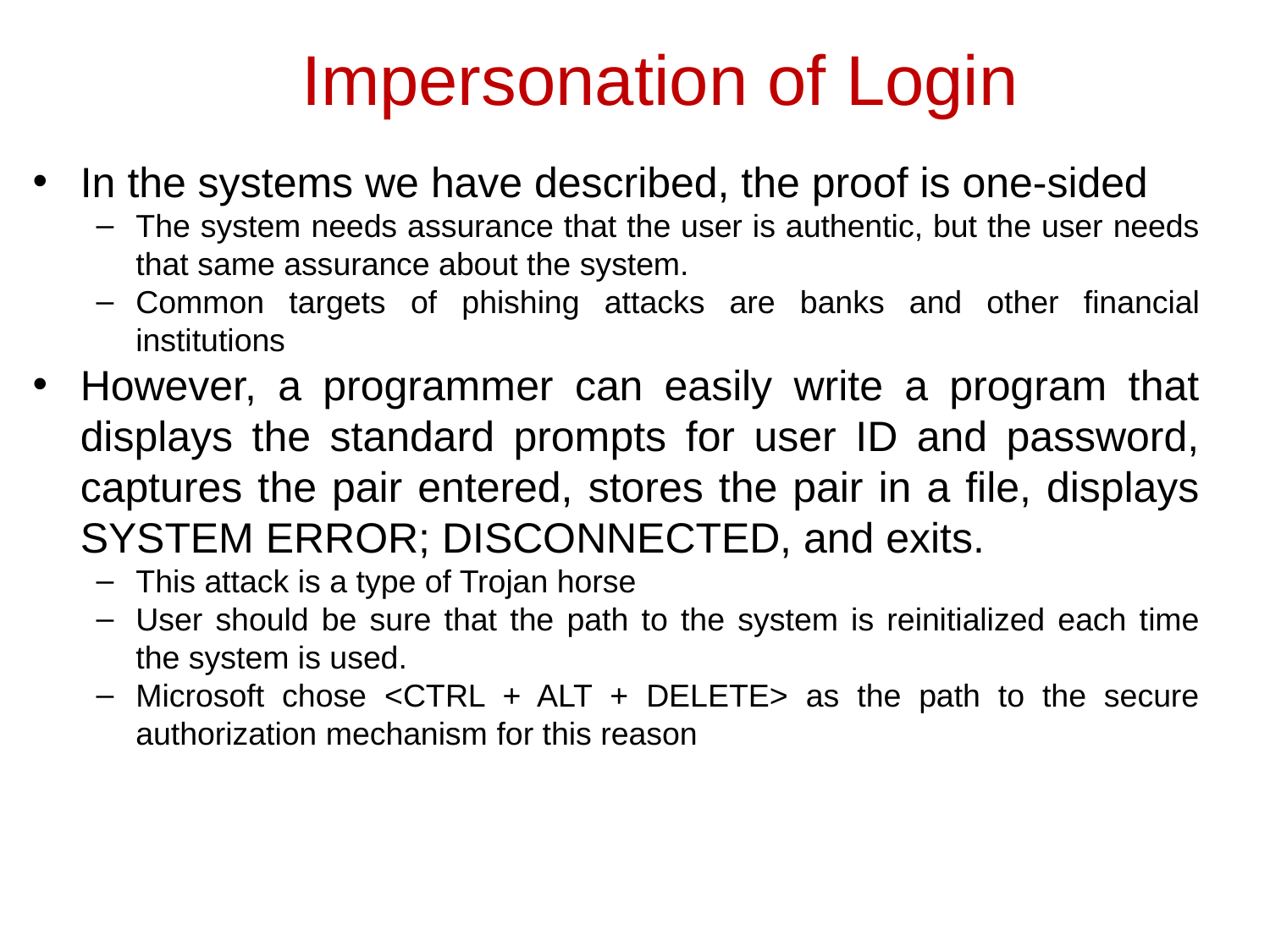

# Impersonation of Login
In the systems we have described, the proof is one-sided
The system needs assurance that the user is authentic, but the user needs that same assurance about the system.
Common targets of phishing attacks are banks and other financial institutions
However, a programmer can easily write a program that displays the standard prompts for user ID and password, captures the pair entered, stores the pair in a file, displays SYSTEM ERROR; DISCONNECTED, and exits.
This attack is a type of Trojan horse
User should be sure that the path to the system is reinitialized each time the system is used.
Microsoft chose <CTRL + ALT + DELETE> as the path to the secure authorization mechanism for this reason